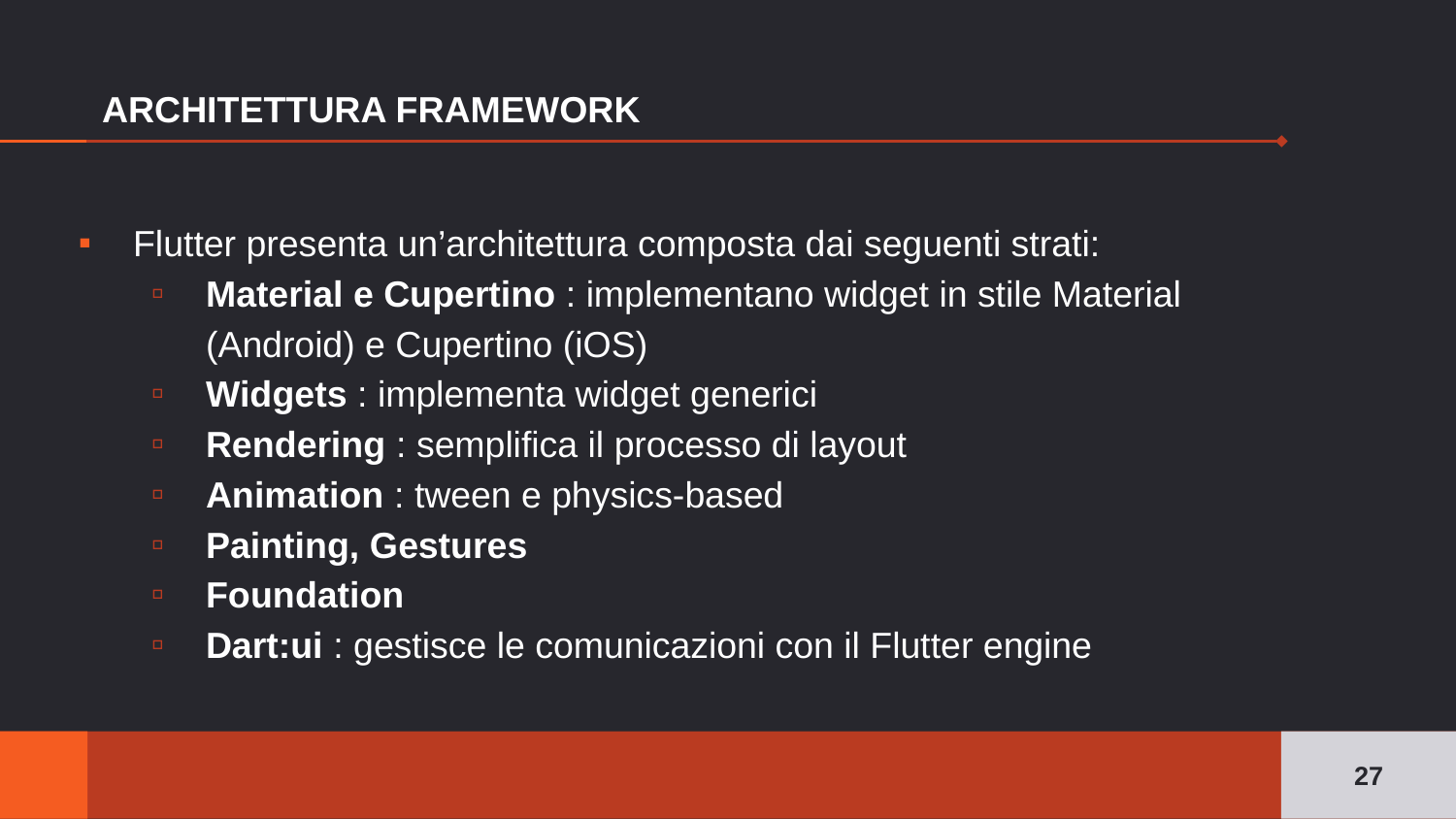

# ARCHITETTURA FRAMEWORK
Flutter presenta un’architettura composta dai seguenti strati:
Material e Cupertino : implementano widget in stile Material (Android) e Cupertino (iOS)
Widgets : implementa widget generici
Rendering : semplifica il processo di layout
Animation : tween e physics-based
Painting, Gestures
Foundation
Dart:ui : gestisce le comunicazioni con il Flutter engine
27